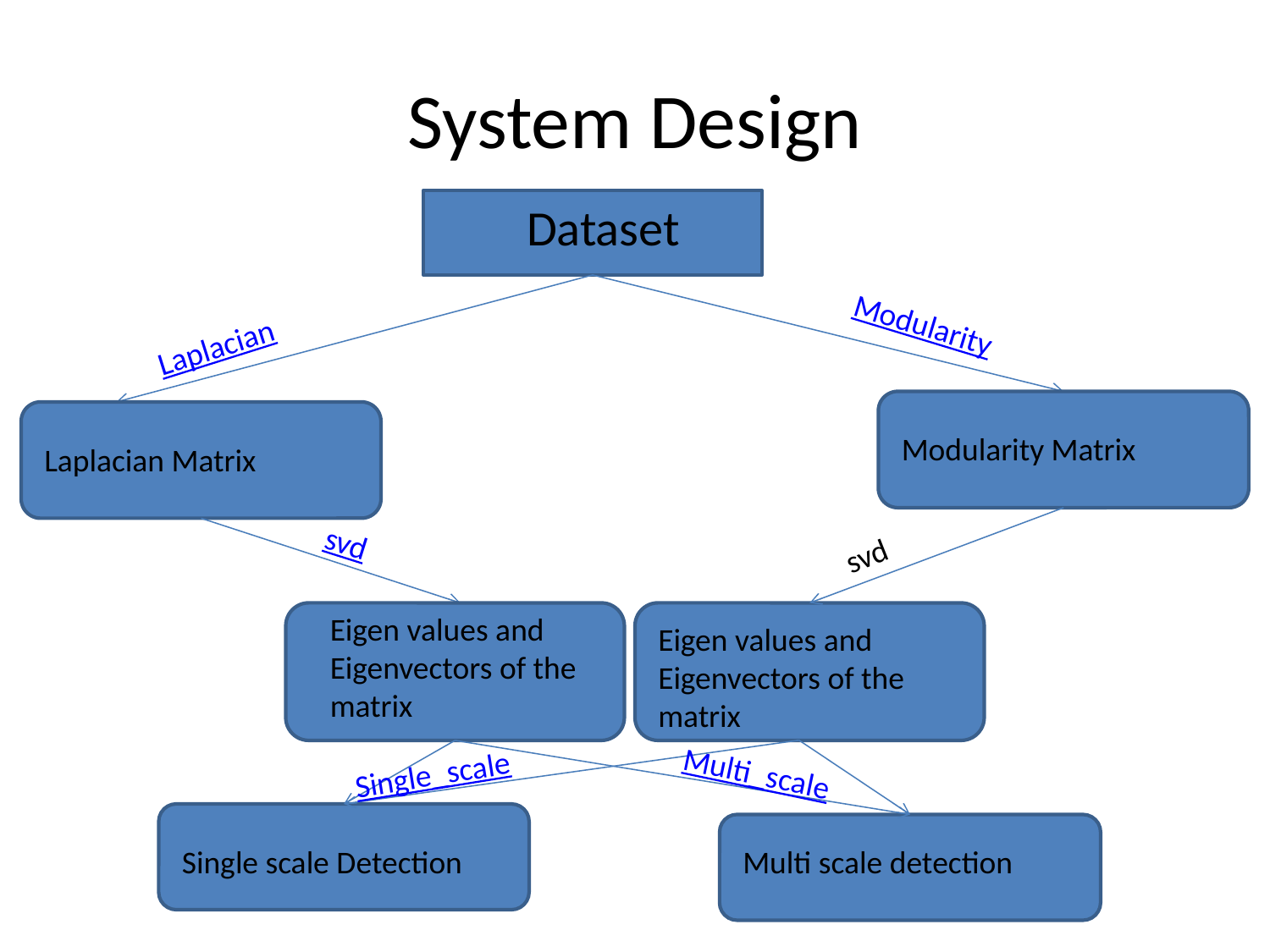

# System Design

Dataset
Laplacian
Modularity

Modularity Matrix
Laplacian Matrix
svd
svd

Eigen values and Eigenvectors of the matrix

Eigen values and Eigenvectors of the matrix
Single_scale
Multi_scale

Single scale Detection
Multi scale detection